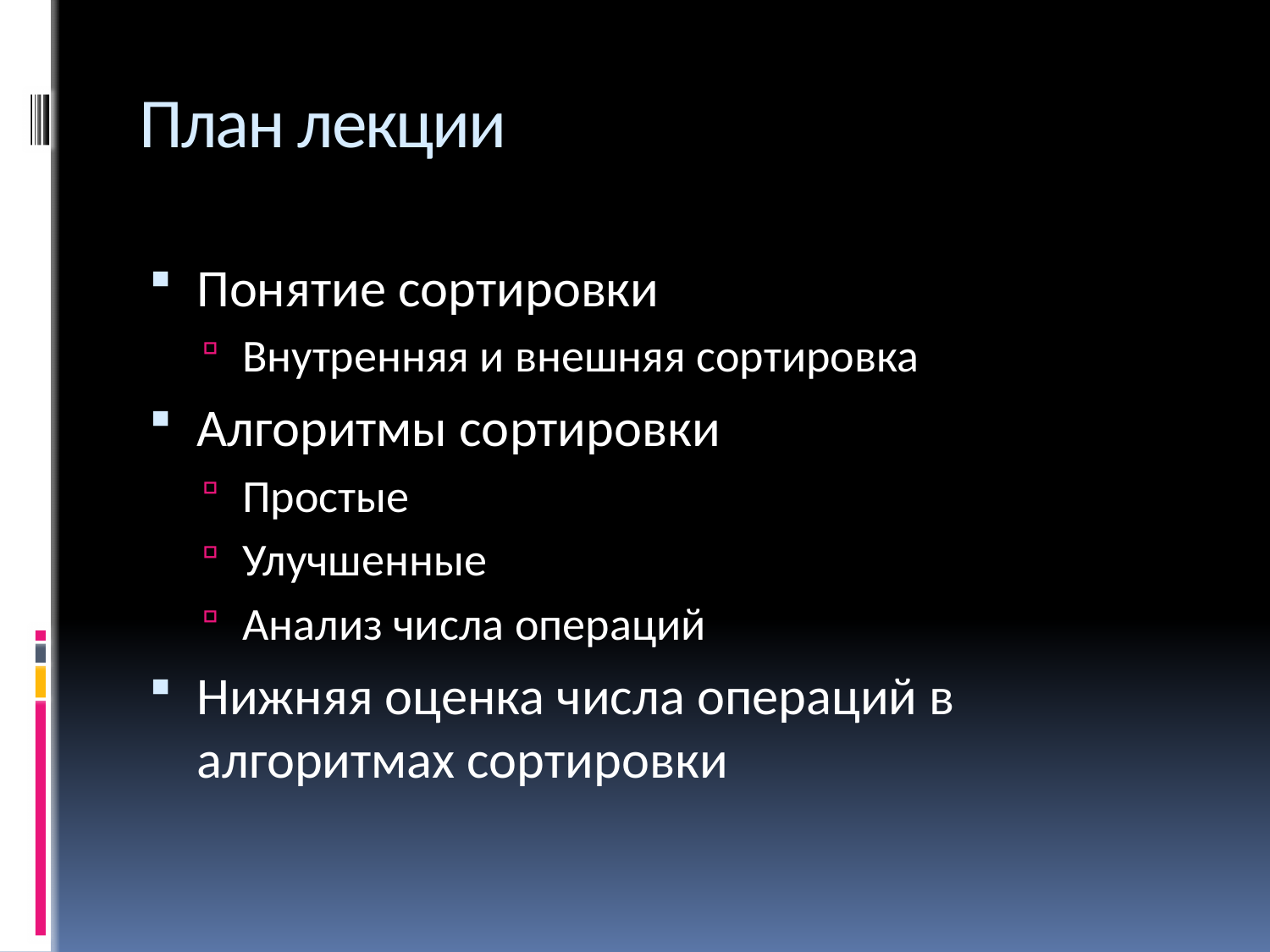

# План лекции
Понятие сортировки
Внутренняя и внешняя сортировка
Алгоритмы сортировки
Простые
Улучшенные
Анализ числа операций
Нижняя оценка числа операций в алгоритмах сортировки